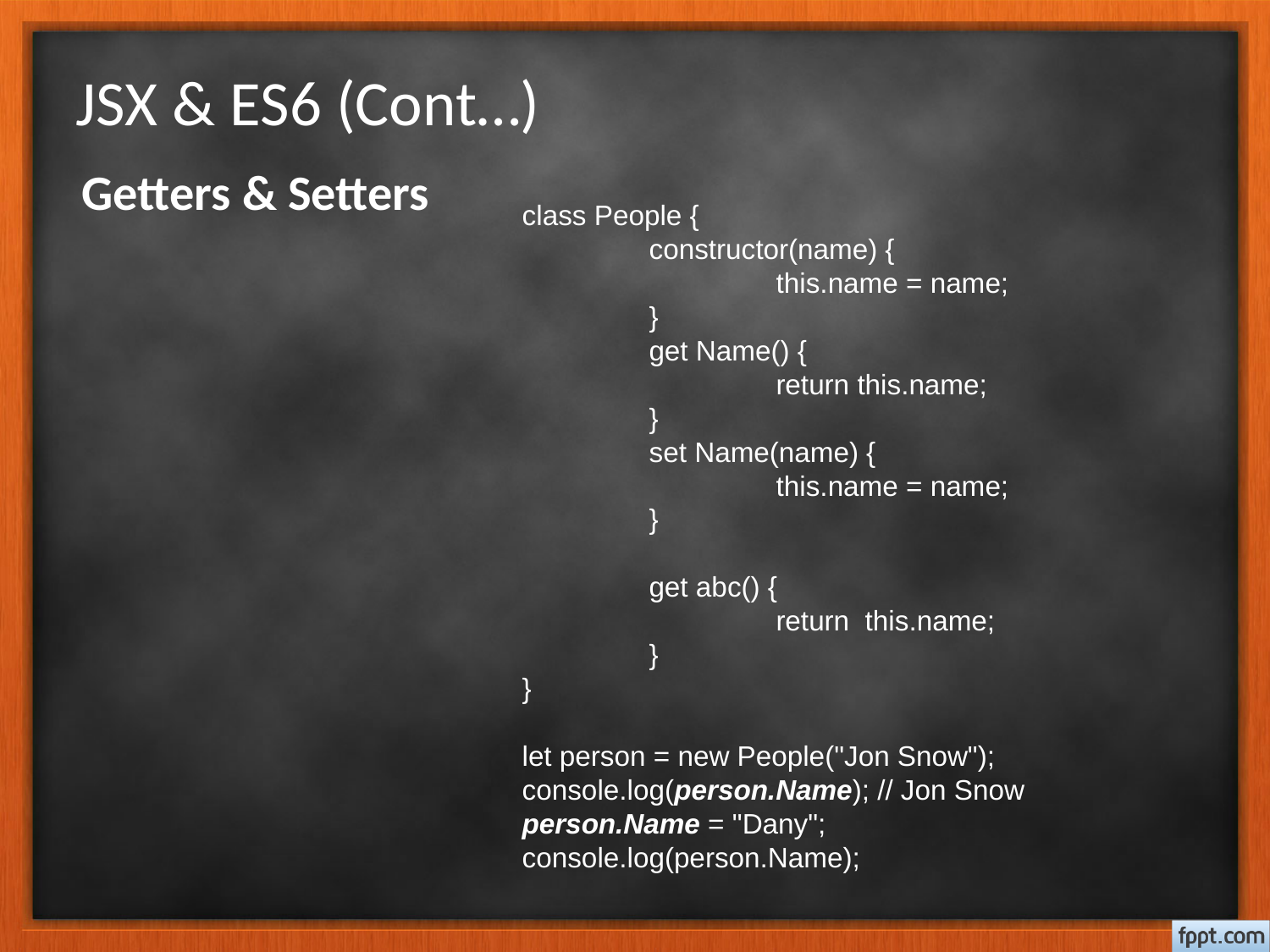

JSX & ES6 (Cont…)

Getters & Setters

class People {
	constructor(name) {
		this.name = name;
	}
	get Name() {
		return this.name;
	}
	set Name(name) {
		this.name = name;
	}

	get abc() {
		return  this.name;
	}
}

let person = new People("Jon Snow");
console.log(person.Name); // Jon Snow
person.Name = "Dany";
console.log(person.Name);